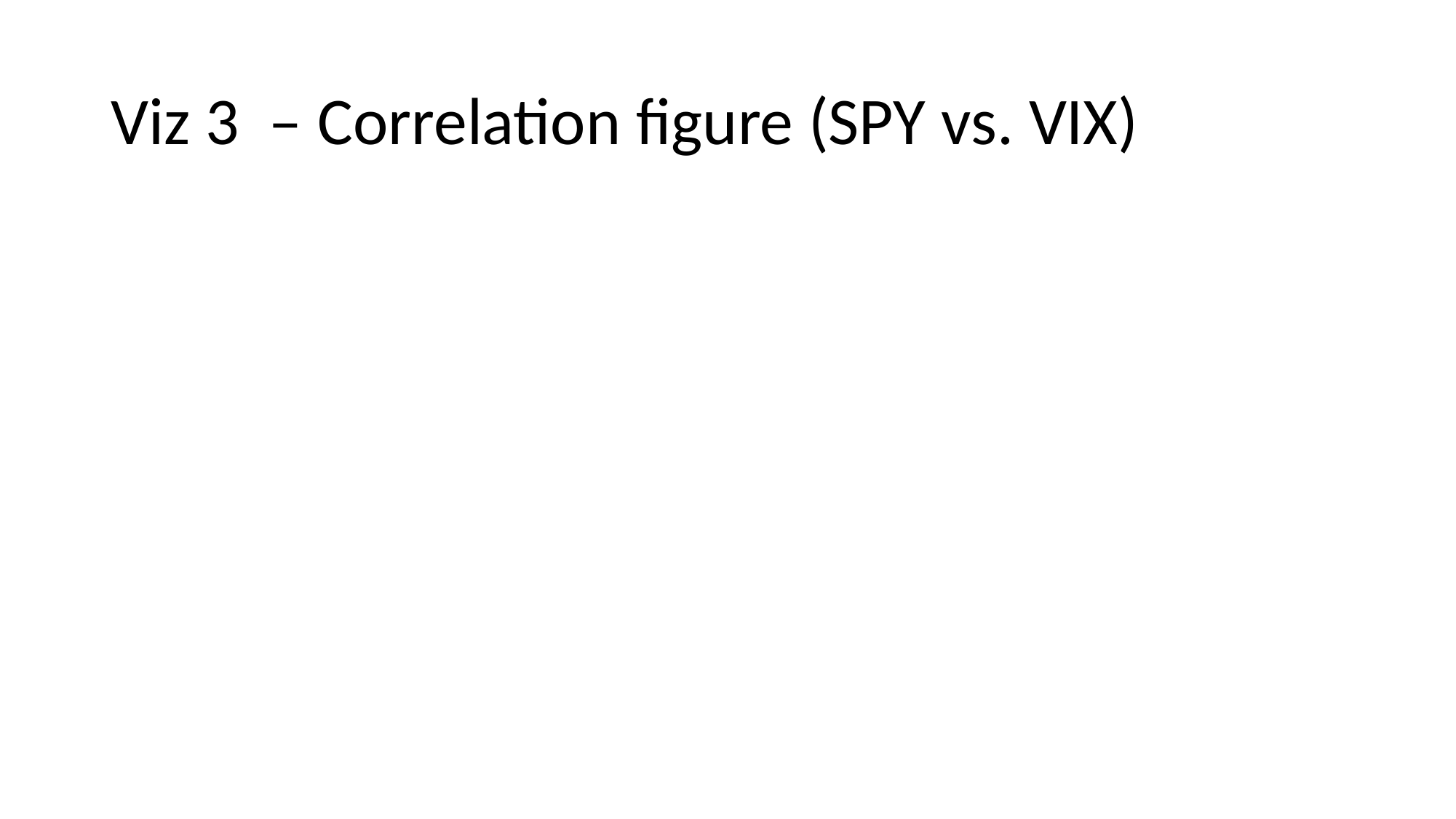

# Viz 3  – Correlation figure (SPY vs. VIX)